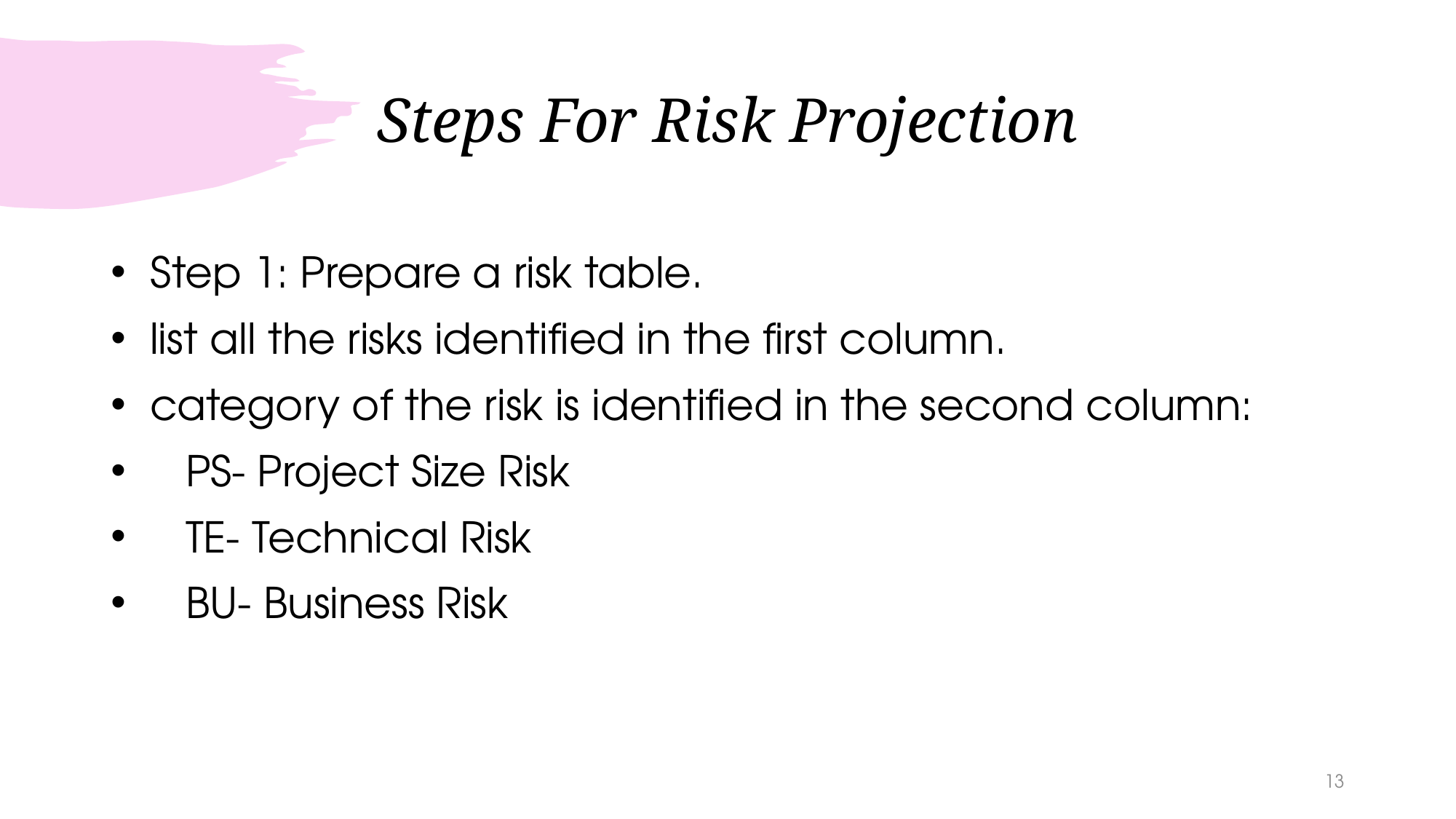

# Steps For Risk Projection
 Step 1: Prepare a risk table.
 list all the risks identified in the first column.
 category of the risk is identified in the second column:
    PS- Project Size Risk
    TE- Technical Risk
    BU- Business Risk
13